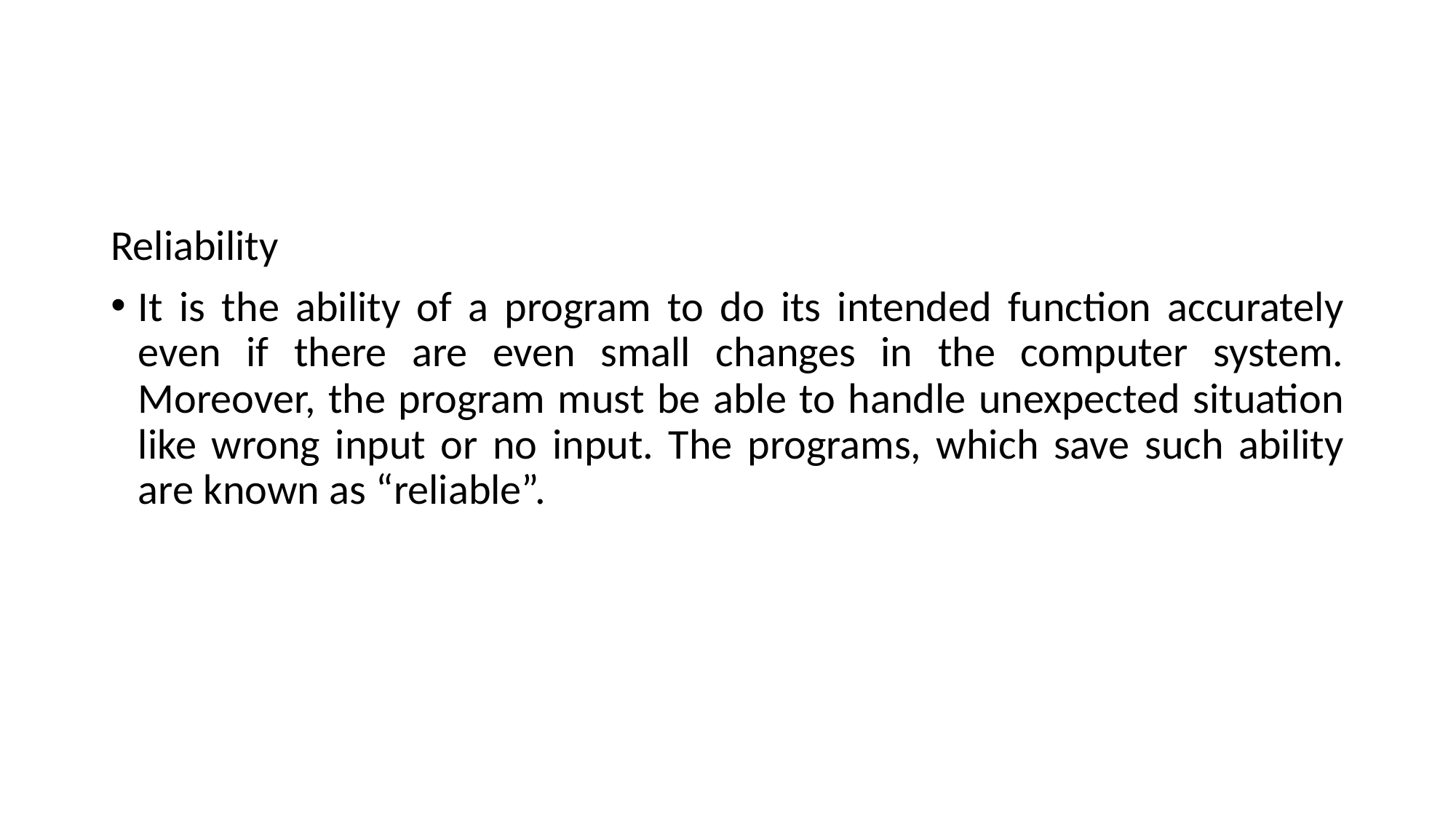

#
Reliability
It is the ability of a program to do its intended function accurately even if there are even small changes in the computer system. Moreover, the program must be able to handle unexpected situation like wrong input or no input. The programs, which save such ability are known as “reliable”.